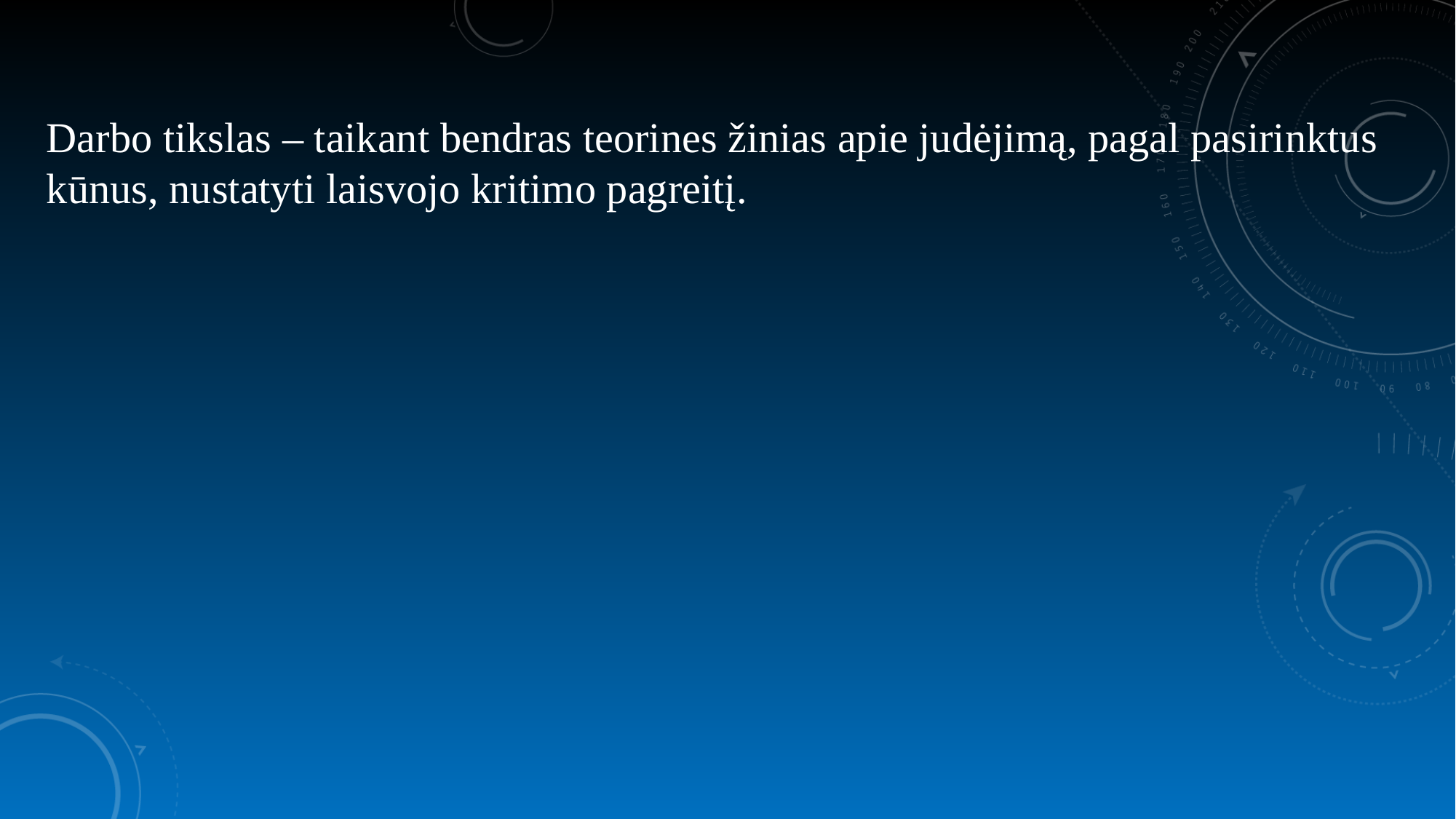

Darbo tikslas – taikant bendras teorines žinias apie judėjimą, pagal pasirinktus kūnus, nustatyti laisvojo kritimo pagreitį.